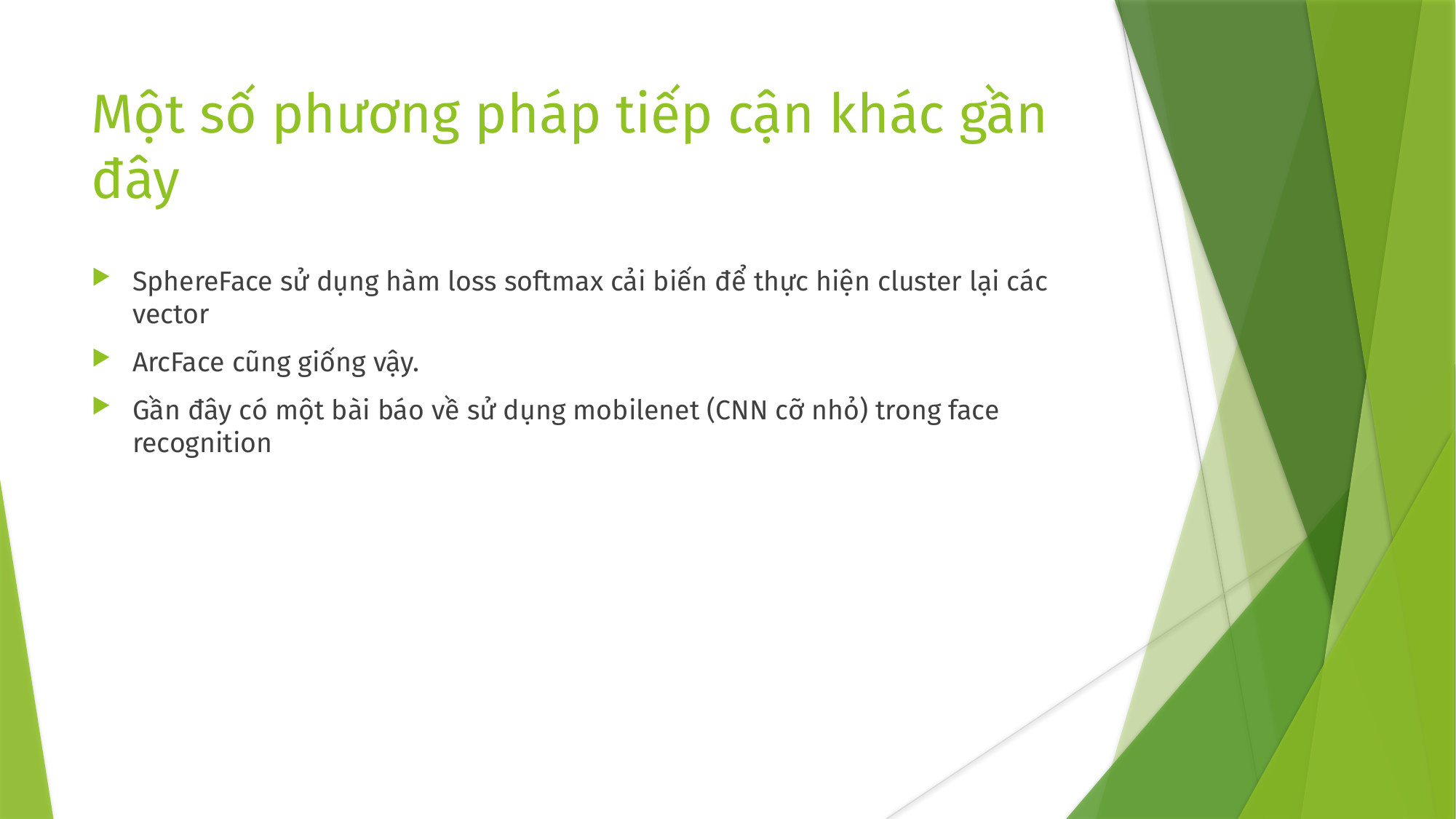

Một số phương pháp tiếp cận khác gần đây
SphereFace sử dụng hàm loss softmax cải biến để thực hiện cluster lại các vector
ArcFace cũng giống vậy.
Gần đây có một bài báo về sử dụng mobilenet (CNN cỡ nhỏ) trong face recognition